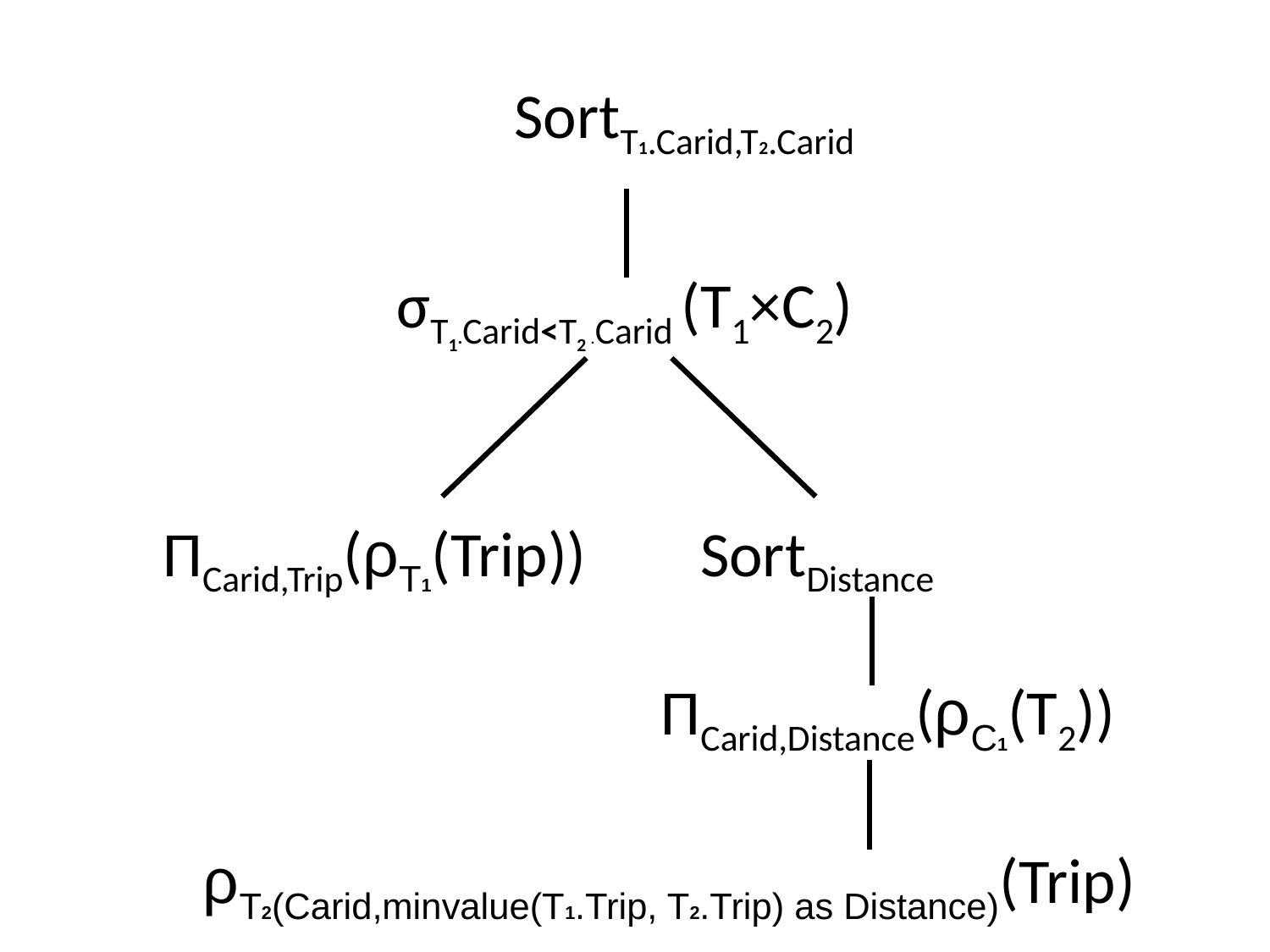

SortT1.Carid,T2.Carid
σT1.Carid<T2 .Carid (T1×C2)
ΠCarid,Trip(ρT1(Trip))
SortDistance
ΠCarid,Distance(ρC1(T2))
ρT2(Carid,minvalue(T1.Trip, T2.Trip) as Distance)(Trip)